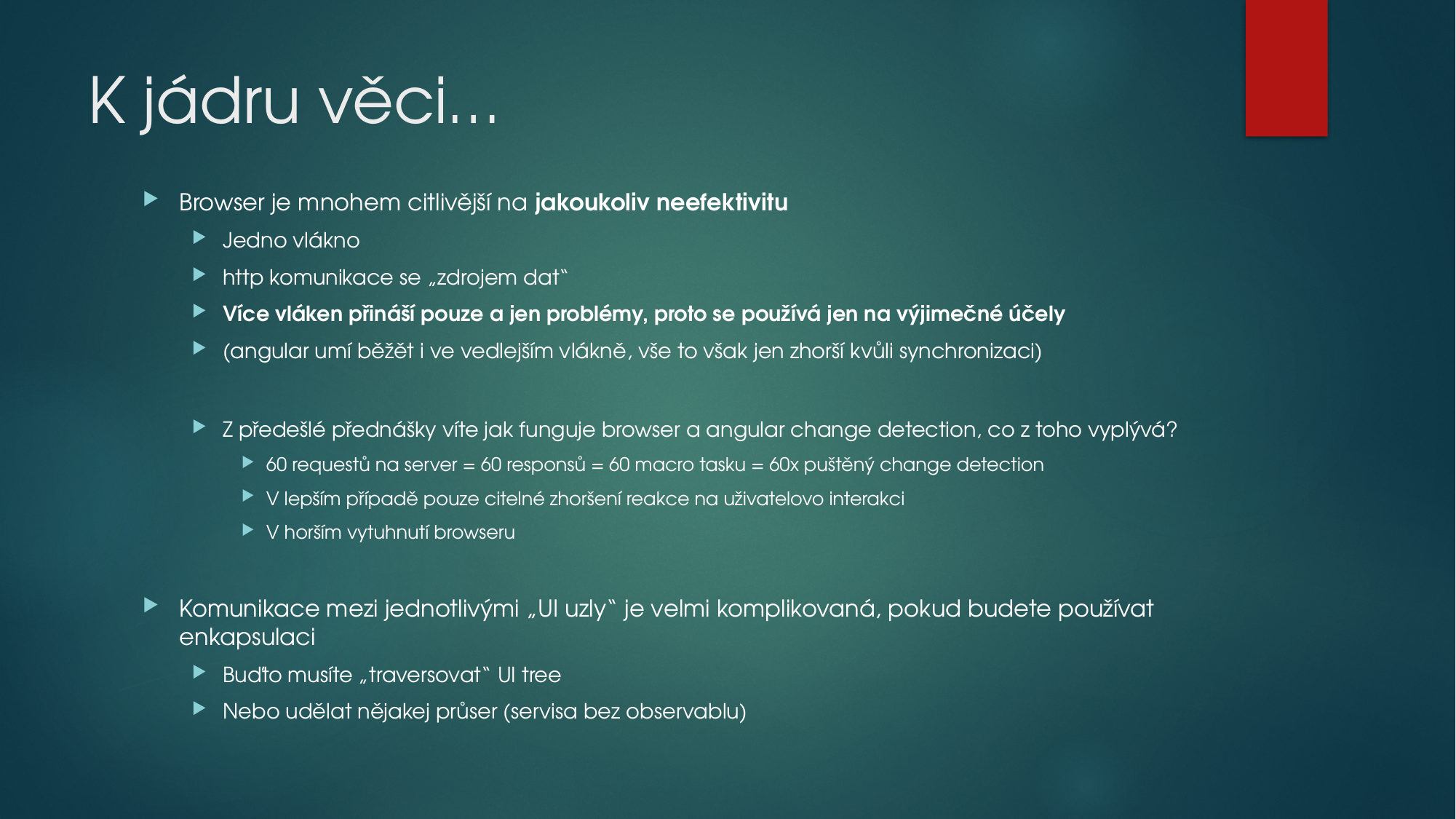

# K jádru věci…
Browser je mnohem citlivější na jakoukoliv neefektivitu
Jedno vlákno
http komunikace se „zdrojem dat“
Více vláken přináší pouze a jen problémy, proto se používá jen na výjimečné účely
(angular umí běžět i ve vedlejším vlákně, vše to však jen zhorší kvůli synchronizaci)

Z předešlé přednášky víte jak funguje browser a angular change detection, co z toho vyplývá?
60 requestů na server = 60 responsů = 60 macro tasku = 60x puštěný change detection
V lepším případě pouze citelné zhoršení reakce na uživatelovo interakci
V horším vytuhnutí browseru

Komunikace mezi jednotlivými „UI uzly“ je velmi komplikovaná, pokud budete používat enkapsulaci
Buďto musíte „traversovat“ UI tree
Nebo udělat nějakej průser (servisa bez observablu)